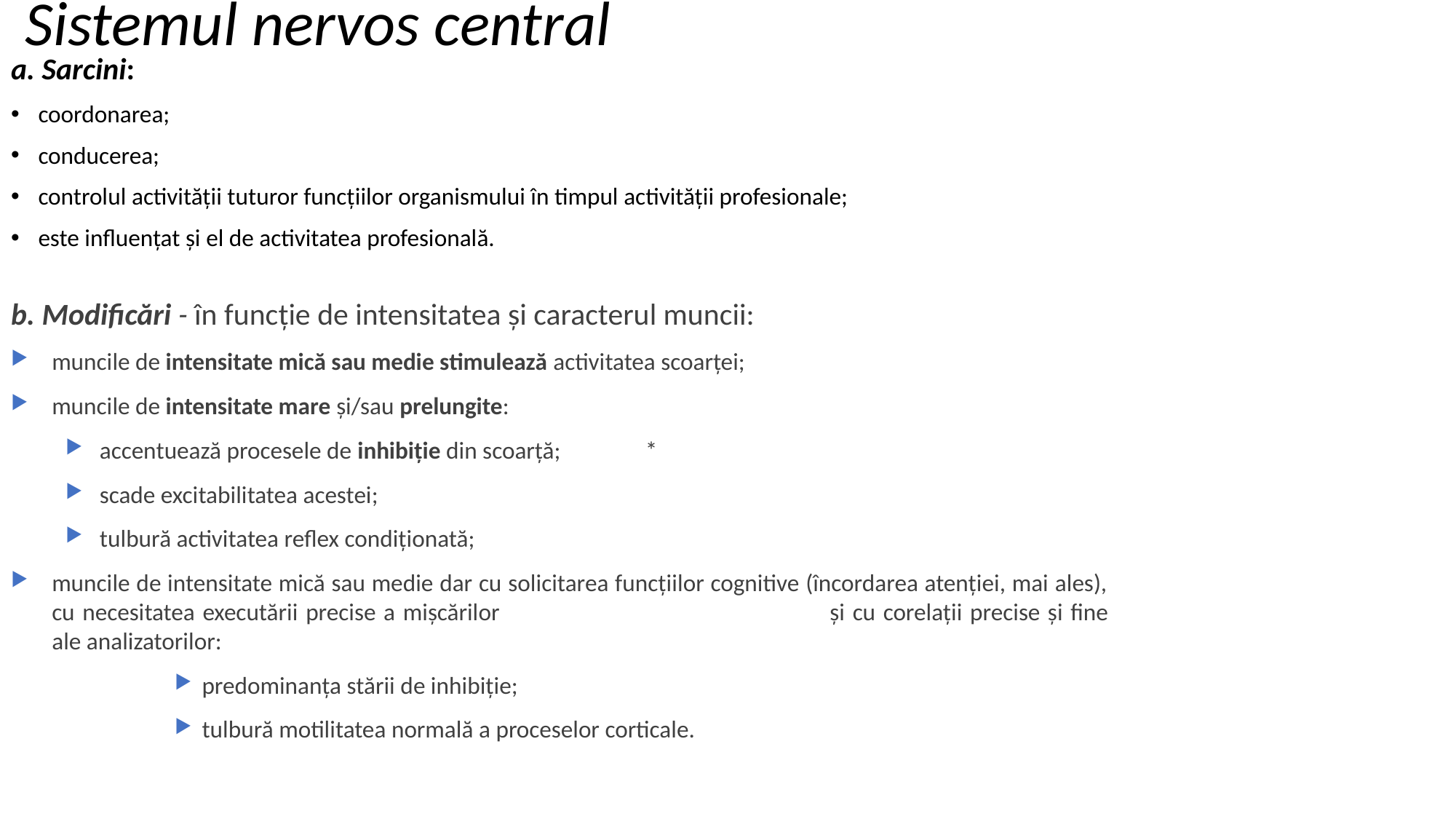

# Sistemul nervos central
a. Sarcini:
coordonarea;
conducerea;
controlul activităţii tuturor funcţiilor organismului în timpul activităţii profesionale;
este influenţat şi el de activitatea profesională.
b. Modificări - în funcţie de intensitatea şi caracterul muncii:
muncile de intensitate mică sau medie stimulează activitatea scoarţei;
muncile de intensitate mare şi/sau prelungite:
accentuează procesele de inhibiţie din scoarţă;	*
scade excitabilitatea acestei;
tulbură activitatea reflex condiţionată;
muncile de intensitate mică sau medie dar cu solicitarea funcţiilor cognitive (încordarea atenţiei, mai ales), cu necesitatea executării precise a mişcărilor 			şi cu corelaţii precise şi fine ale analizatorilor:
predominanţa stării de inhibiţie;
tulbură motilitatea normală a proceselor corticale.